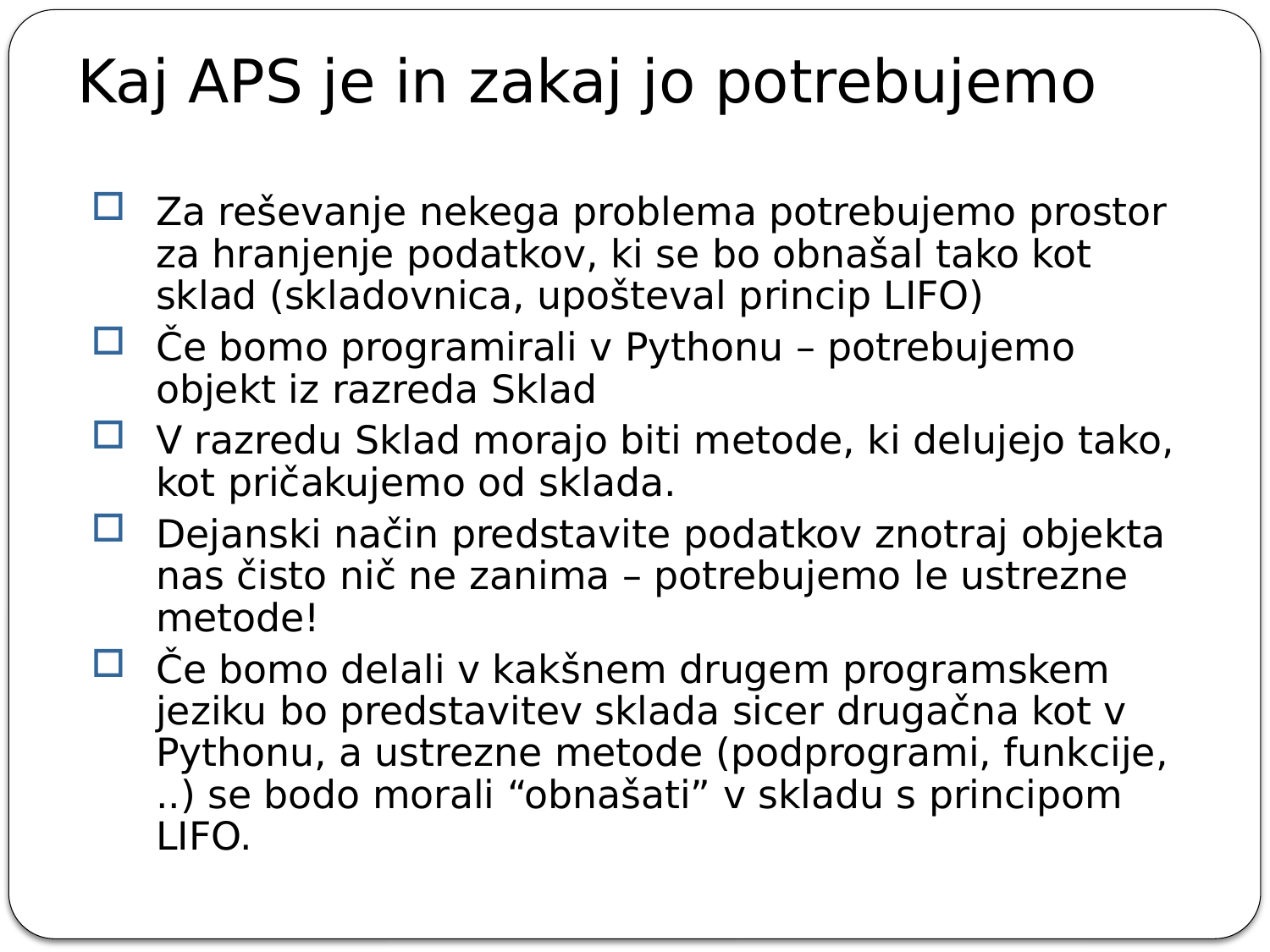

Kaj APS je in zakaj jo potrebujemo
Za reševanje nekega problema potrebujemo prostor za hranjenje podatkov, ki se bo obnašal tako kot sklad (skladovnica, upošteval princip LIFO)‏
Če bomo programirali v Pythonu – potrebujemo objekt iz razreda Sklad
V razredu Sklad morajo biti metode, ki delujejo tako, kot pričakujemo od sklada.
Dejanski način predstavite podatkov znotraj objekta nas čisto nič ne zanima – potrebujemo le ustrezne metode!
Če bomo delali v kakšnem drugem programskem jeziku bo predstavitev sklada sicer drugačna kot v Pythonu, a ustrezne metode (podprogrami, funkcije, ..) se bodo morali “obnašati” v skladu s principom LIFO.